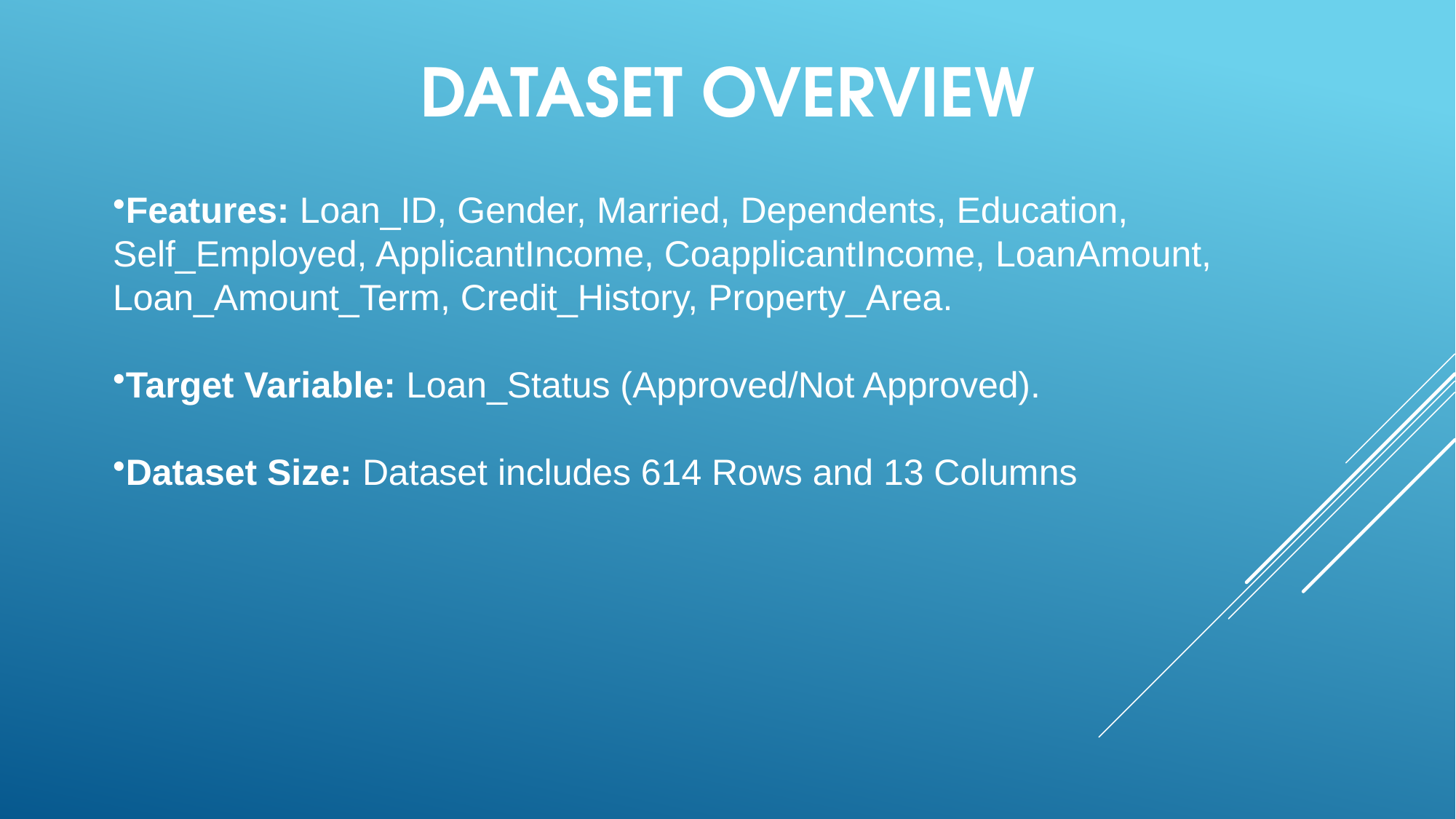

# Dataset overview
Features: Loan_ID, Gender, Married, Dependents, Education, Self_Employed, ApplicantIncome, CoapplicantIncome, LoanAmount, Loan_Amount_Term, Credit_History, Property_Area.

Target Variable: Loan_Status (Approved/Not Approved).

Dataset Size: Dataset includes 614 Rows and 13 Columns